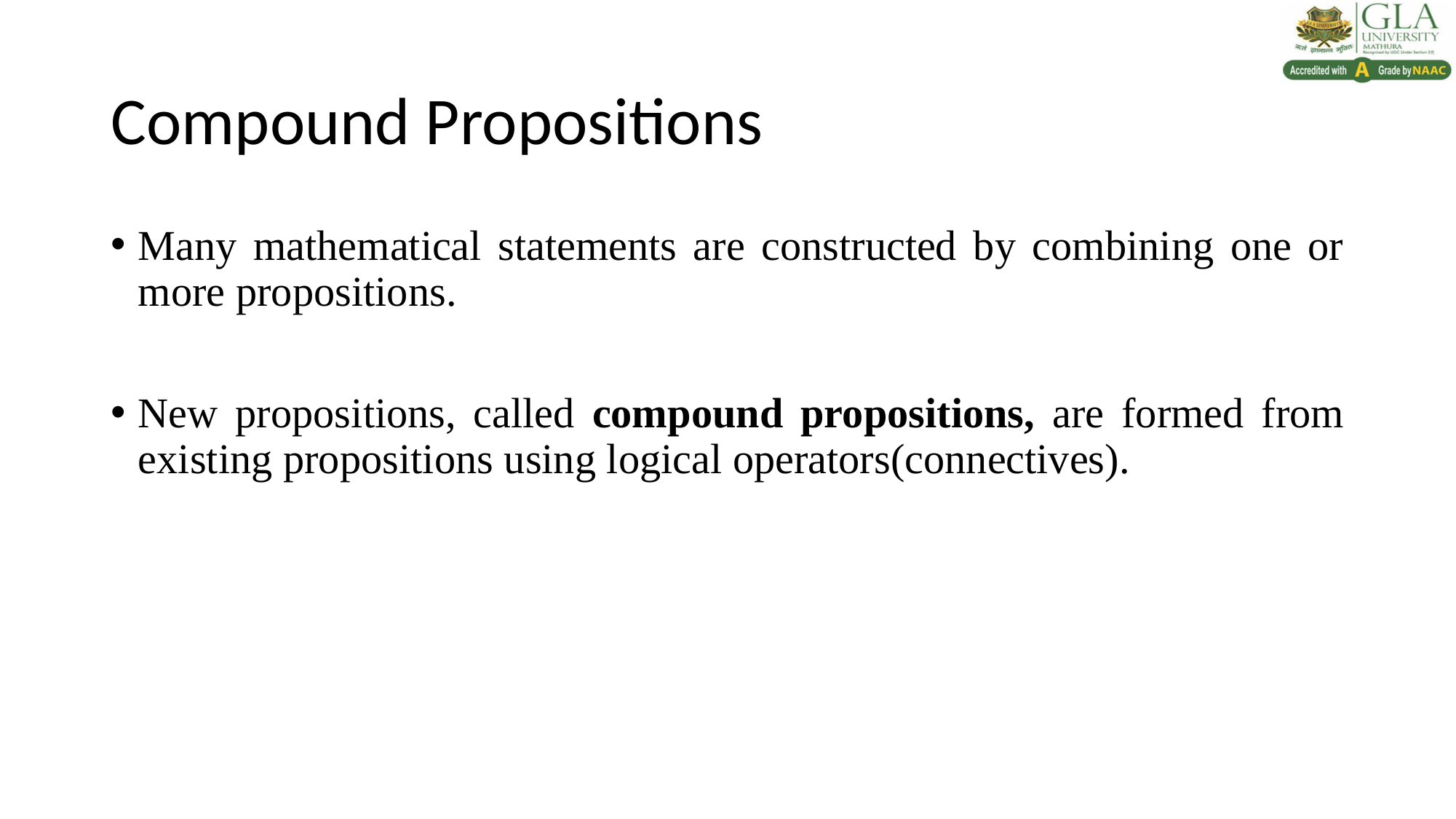

# Compound Propositions
Many mathematical statements are constructed by combining one or more propositions.

New propositions, called compound propositions, are formed from existing propositions using logical operators(connectives).